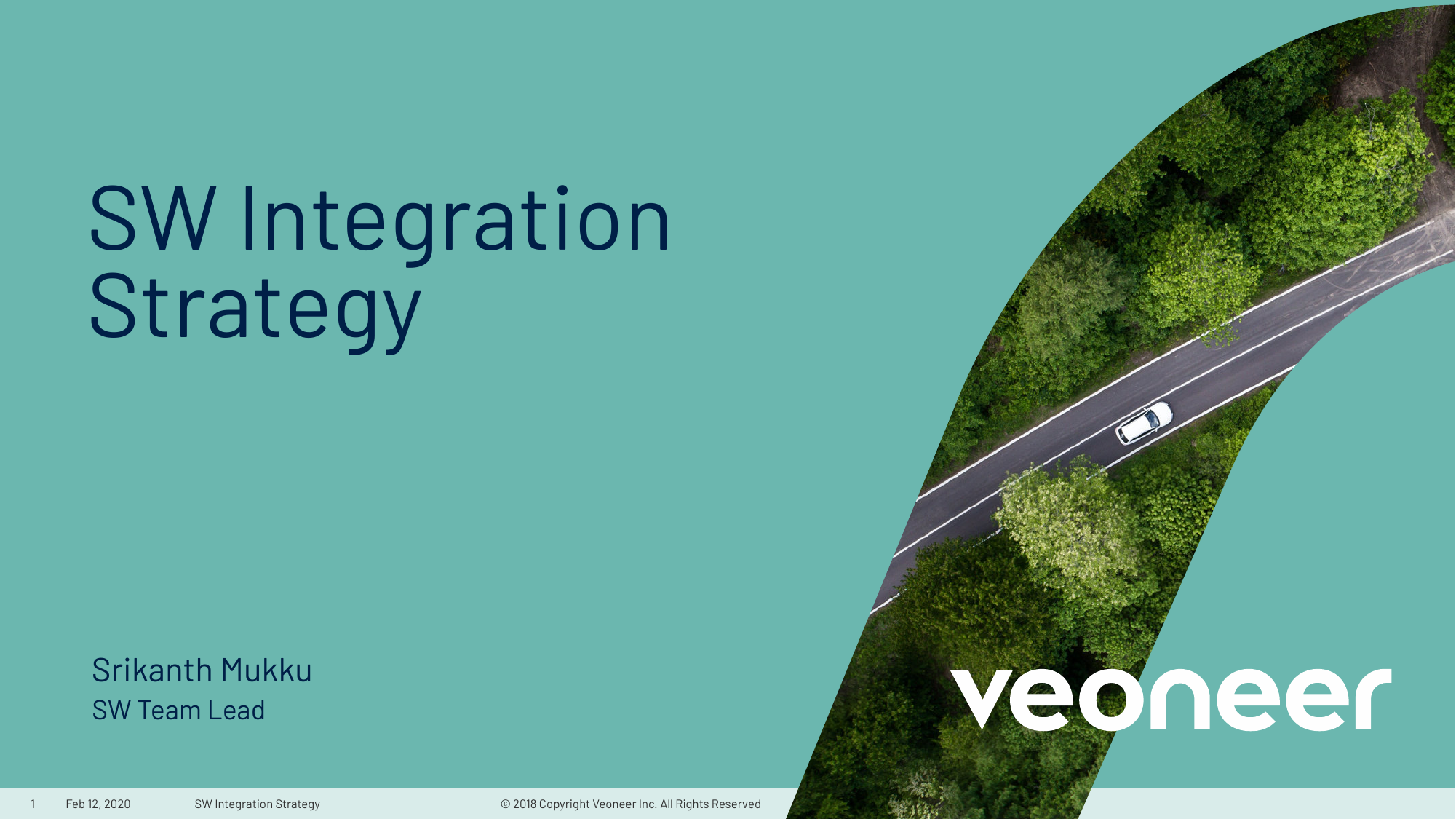

# SW Integration Strategy
Srikanth Mukku
SW Team Lead
1
Feb 12, 2020
SW Integration Strategy